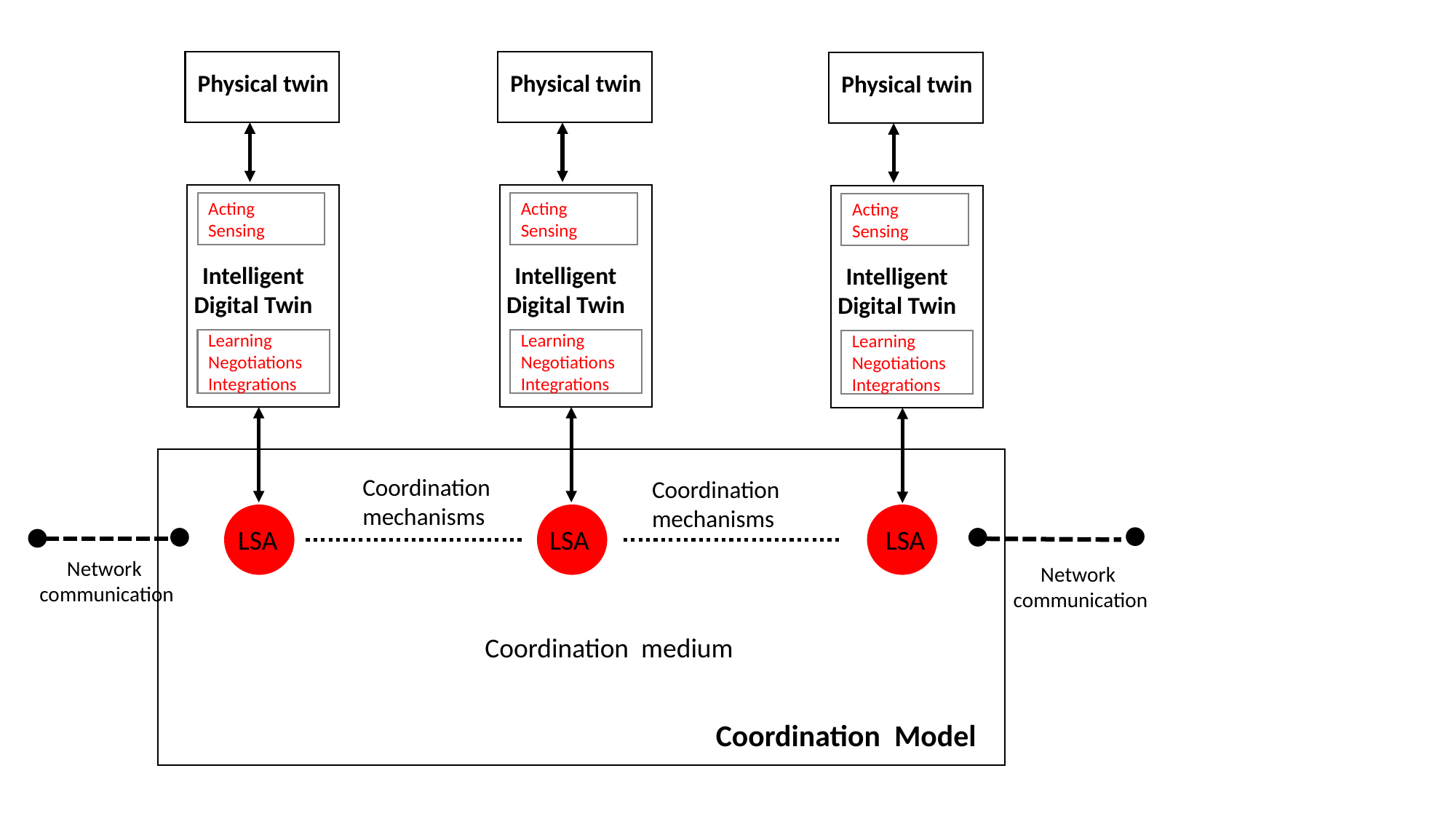

Physical twin
Physical twin
Physical twin

Acting
Sensing
Acting
Sensing
Acting
Sensing
Intelligent
Digital Twin
Intelligent
Digital Twin
Intelligent
Digital Twin
Learning
Negotiations
Integrations
Learning
Negotiations
Integrations
Learning
Negotiations
Integrations

Coordination  mechanisms
Coordination  mechanisms

LSA
LSA
LSA

Network
 communication
Network
 communication
Coordination  medium
Coordination  Model